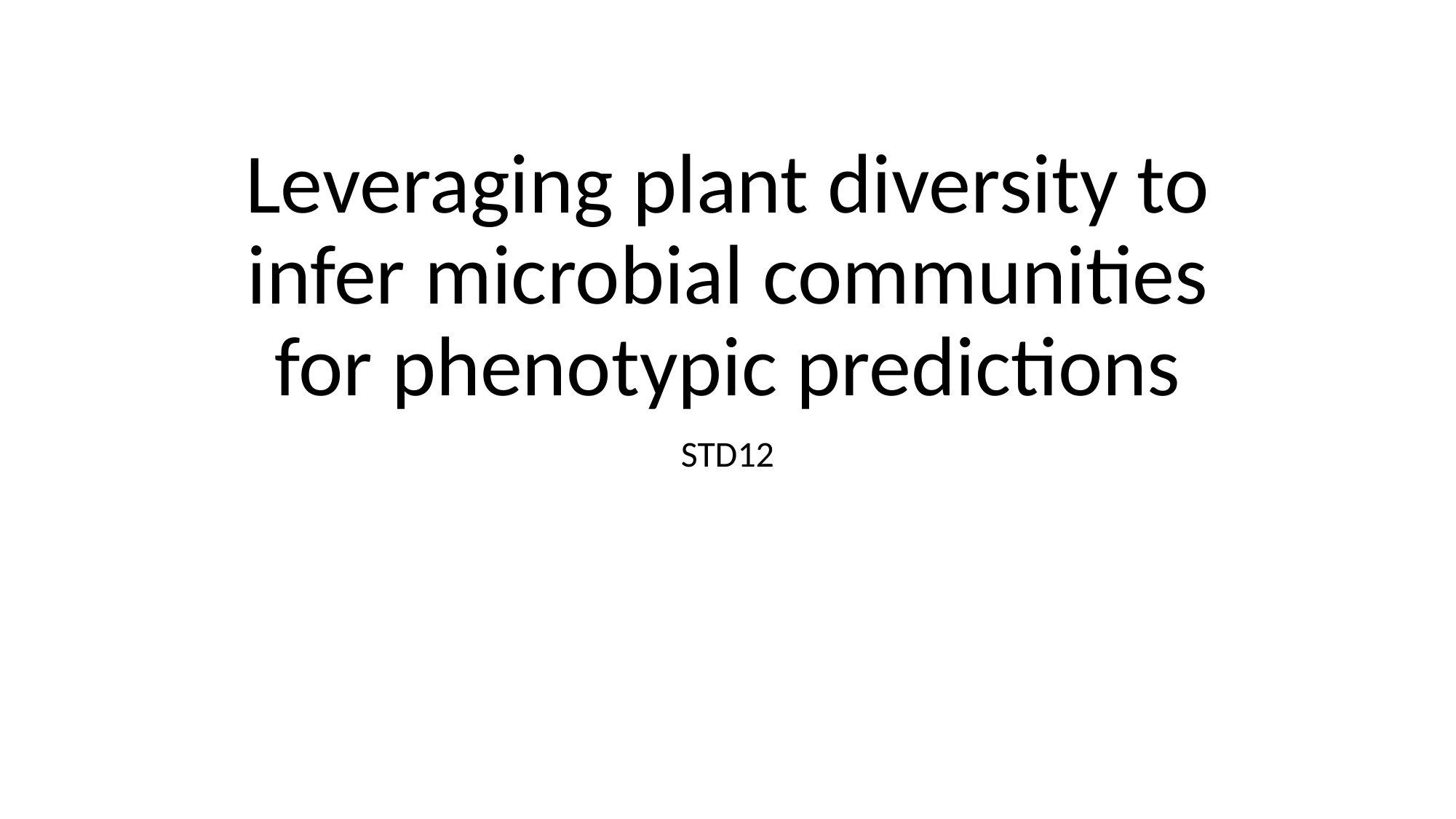

# Leveraging plant diversity to infer microbial communities for phenotypic predictions
STD12